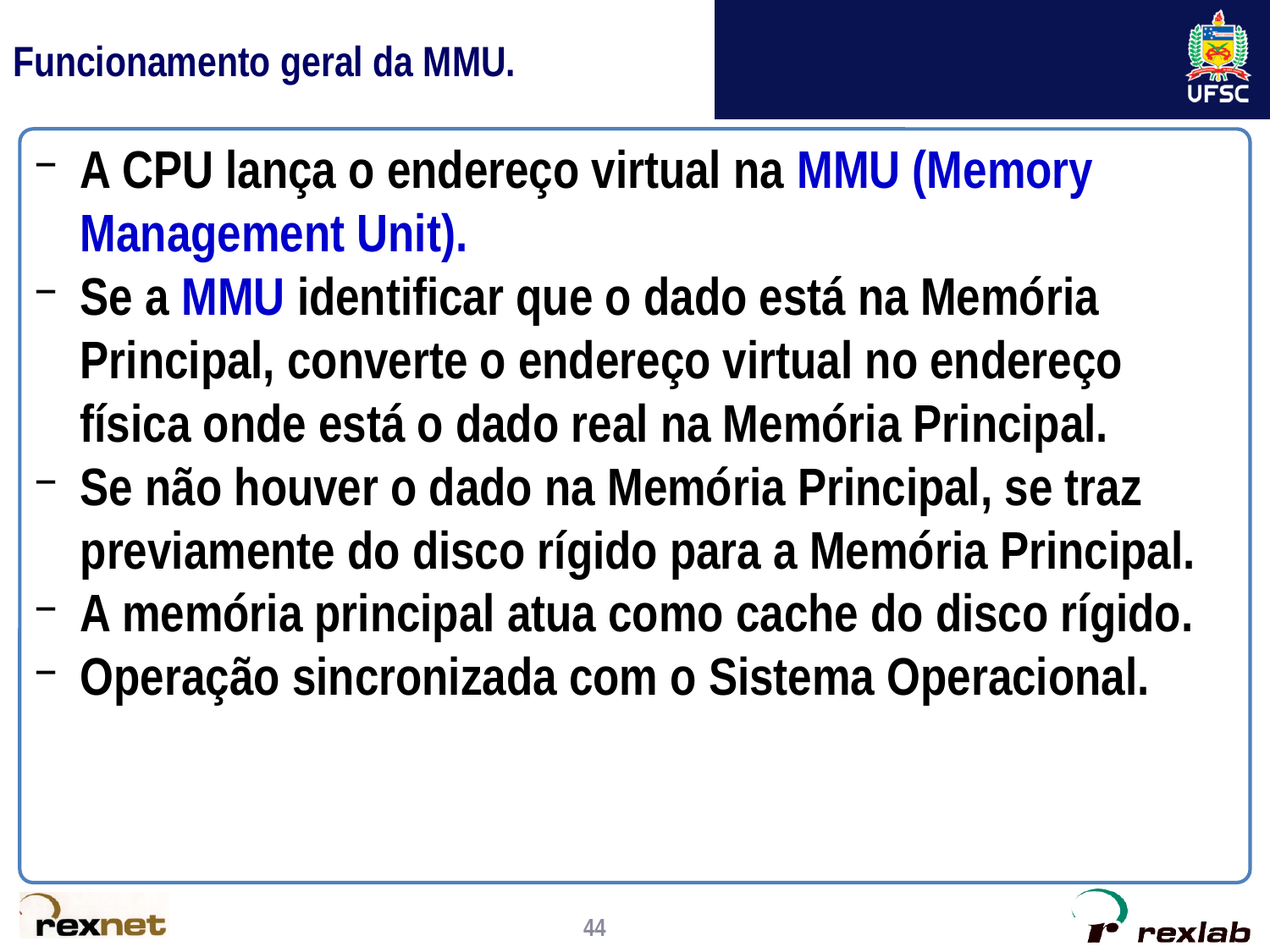

# Funcionamento geral da MMU.
A CPU lança o endereço virtual na MMU (Memory Management Unit).
Se a MMU identificar que o dado está na Memória Principal, converte o endereço virtual no endereço física onde está o dado real na Memória Principal.
Se não houver o dado na Memória Principal, se traz previamente do disco rígido para a Memória Principal.
A memória principal atua como cache do disco rígido.
Operação sincronizada com o Sistema Operacional.

44